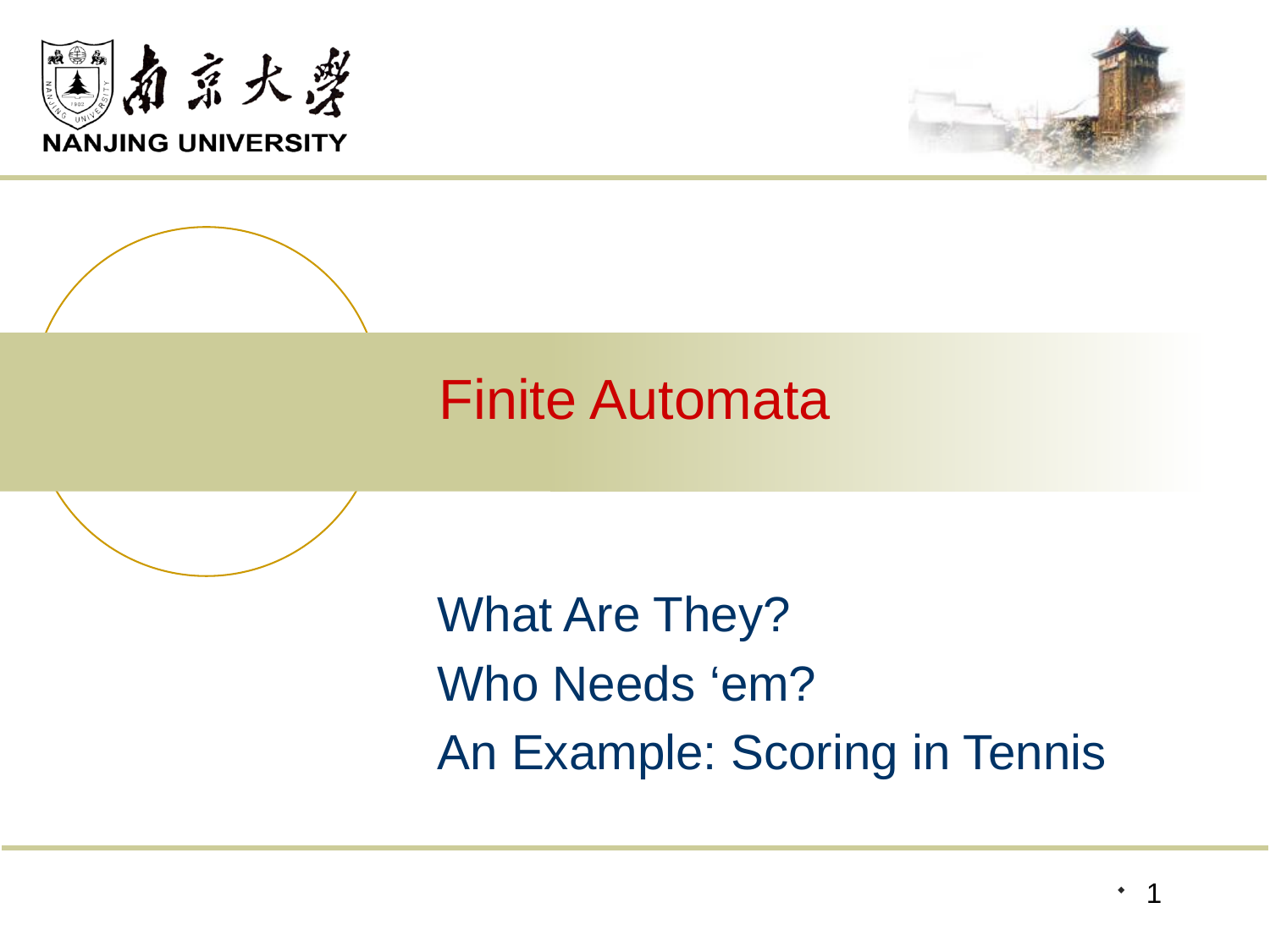

# Finite Automata
What Are They?
Who Needs ‘em?
An Example: Scoring in Tennis
1